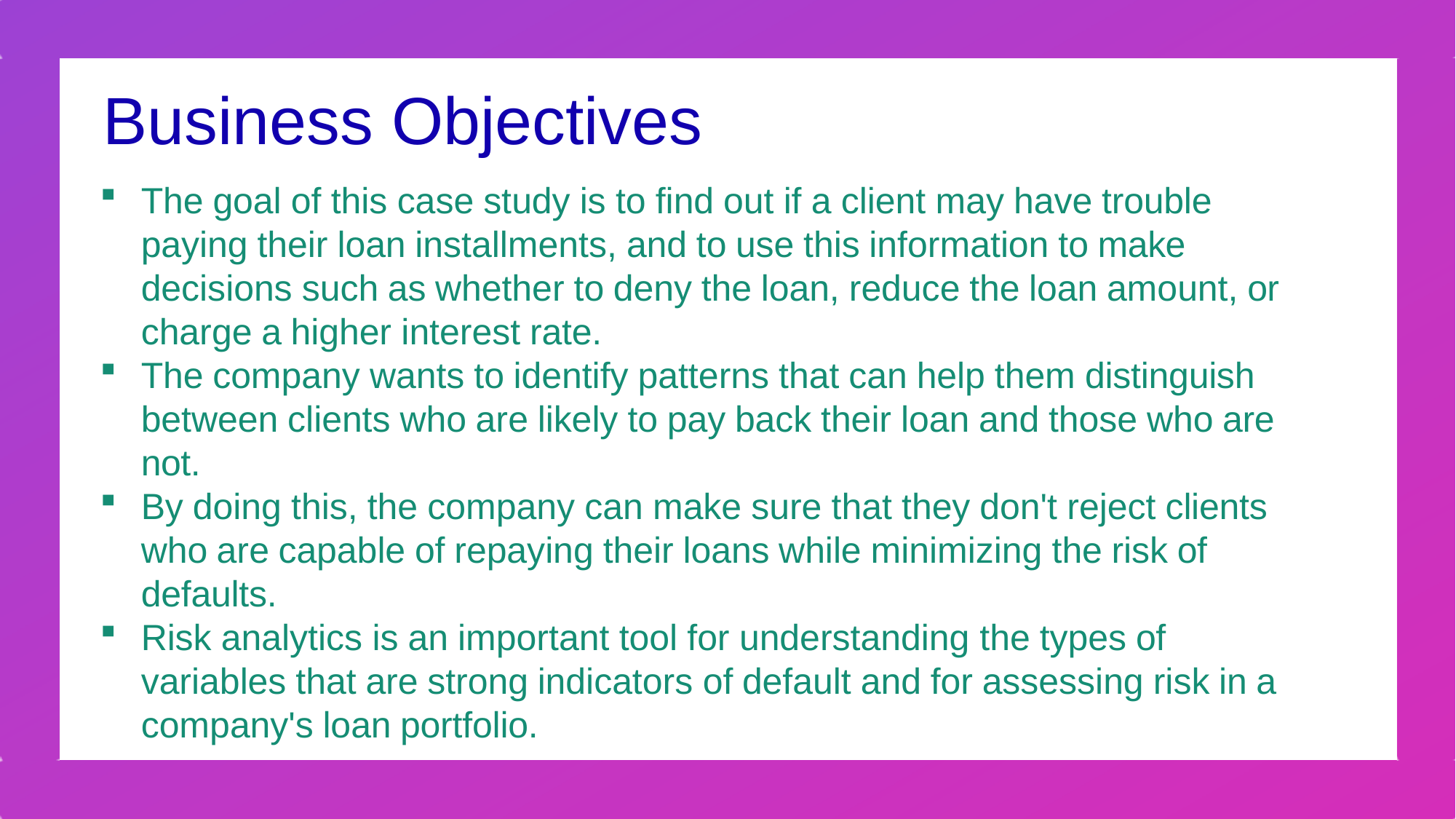

# Business Objectives
The goal of this case study is to find out if a client may have trouble paying their loan installments, and to use this information to make decisions such as whether to deny the loan, reduce the loan amount, or charge a higher interest rate.
The company wants to identify patterns that can help them distinguish between clients who are likely to pay back their loan and those who are not.
By doing this, the company can make sure that they don't reject clients who are capable of repaying their loans while minimizing the risk of defaults.
Risk analytics is an important tool for understanding the types of variables that are strong indicators of default and for assessing risk in a company's loan portfolio.